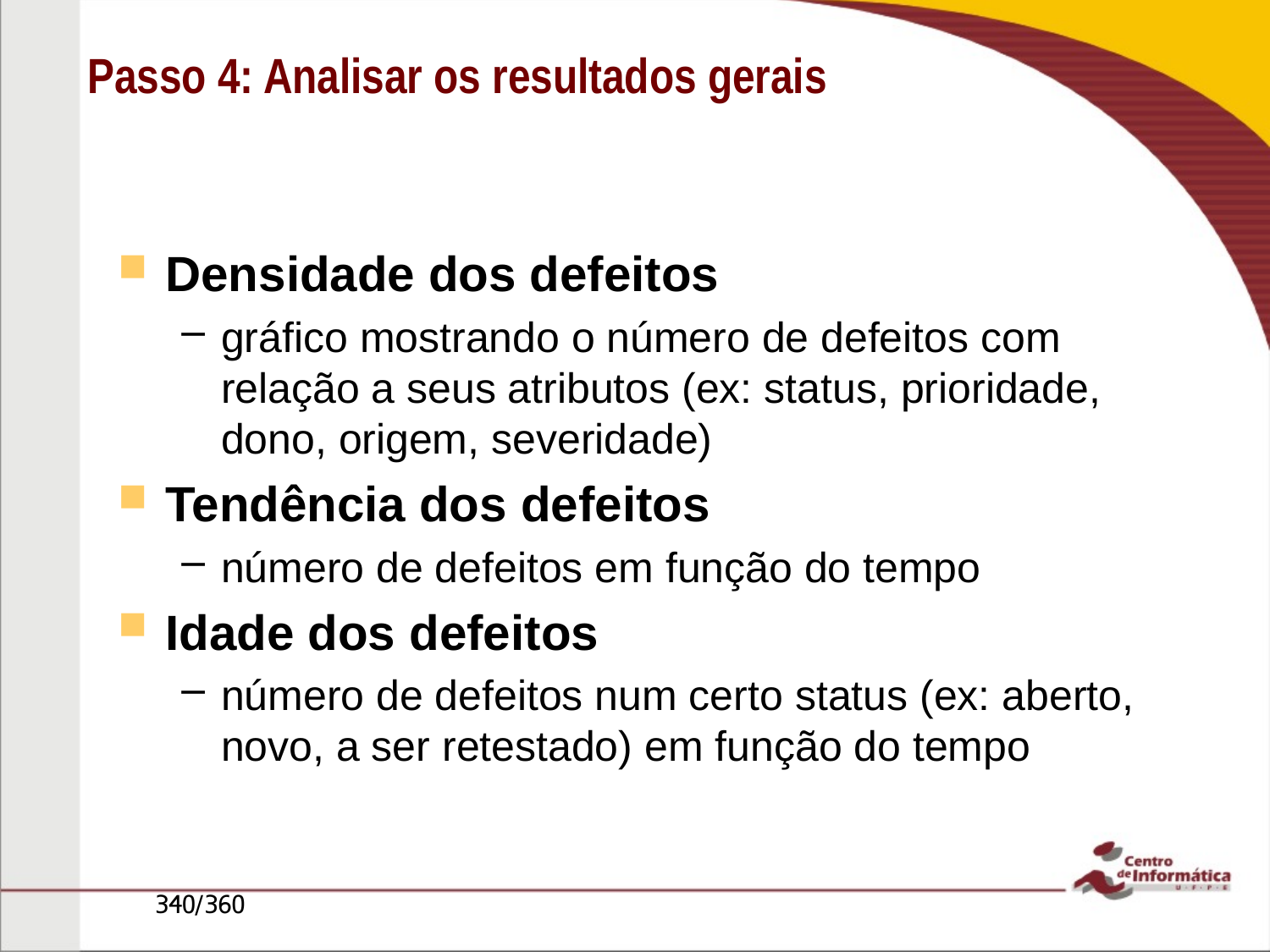

Passo 4: Analisar os resultados gerais
Densidade dos defeitos
gráfico mostrando o número de defeitos com relação a seus atributos (ex: status, prioridade, dono, origem, severidade)
Tendência dos defeitos
número de defeitos em função do tempo
Idade dos defeitos
número de defeitos num certo status (ex: aberto, novo, a ser retestado) em função do tempo
340/360